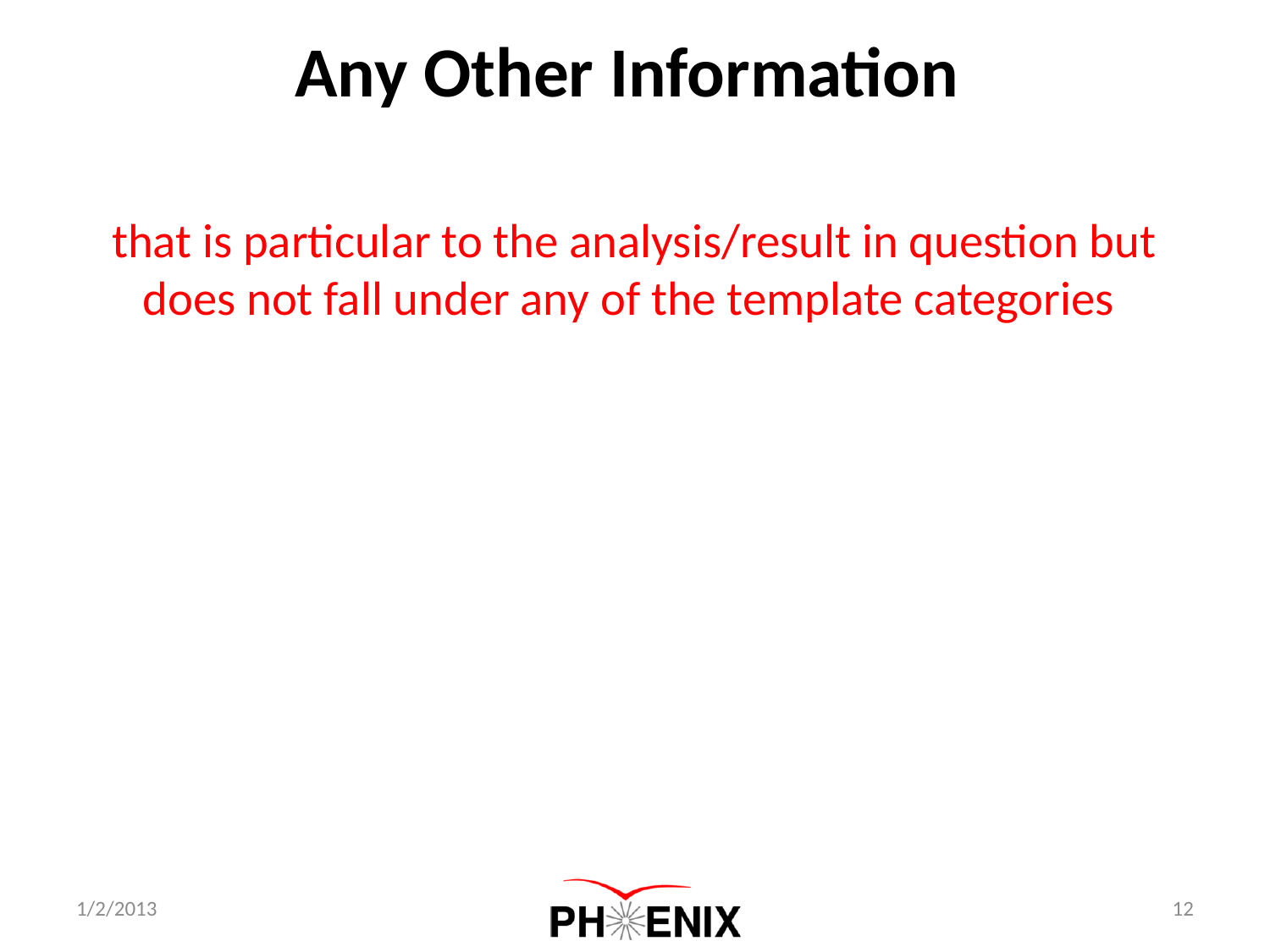

Any Other Information
that is particular to the analysis/result in question but does not fall under any of the template categories
1/2/2013
12